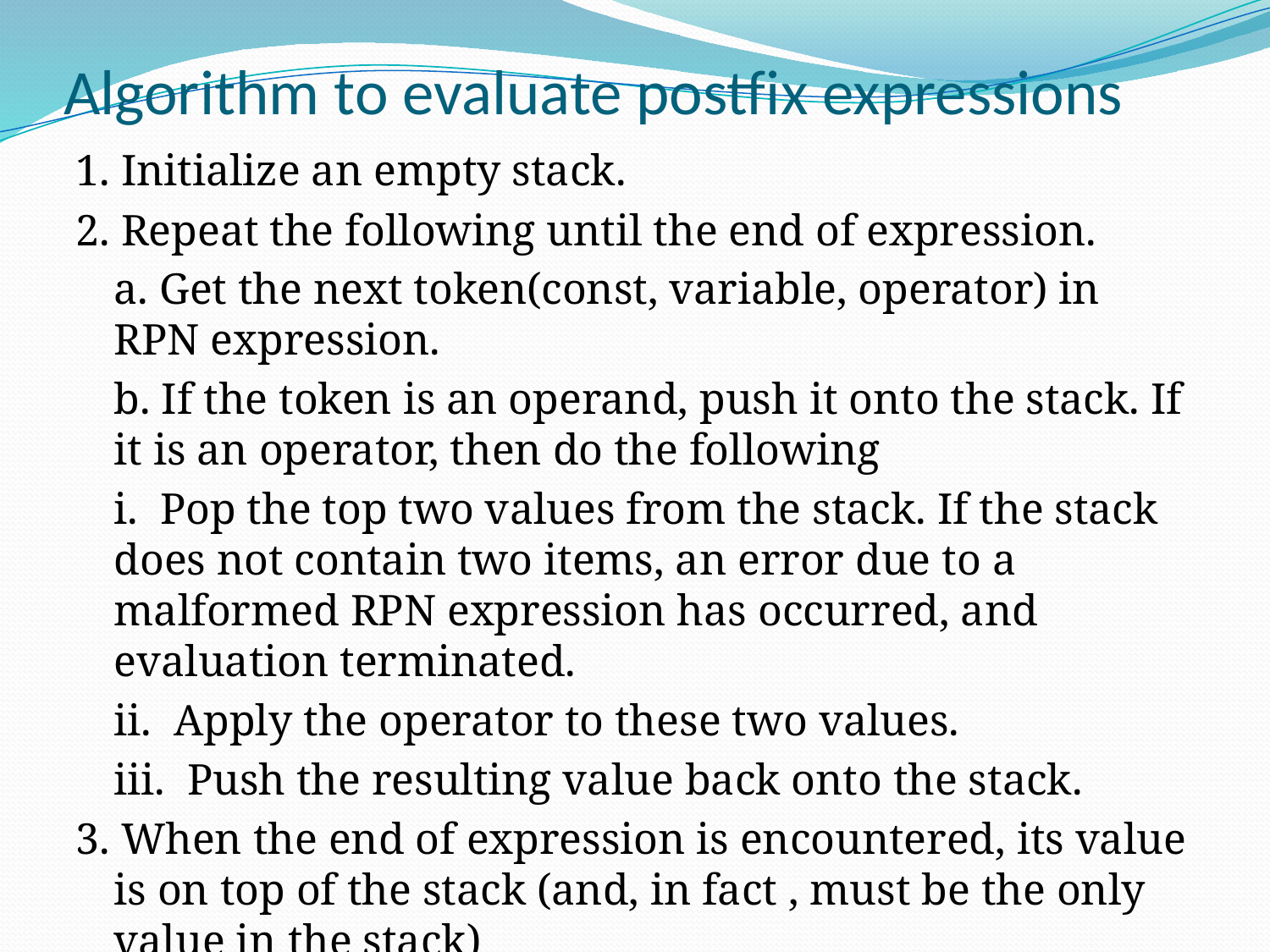

# Algorithm to evaluate postfix expressions
1. Initialize an empty stack.
2. Repeat the following until the end of expression.
	a. Get the next token(const, variable, operator) in RPN expression.
	b. If the token is an operand, push it onto the stack. If it is an operator, then do the following
	i.  Pop the top two values from the stack. If the stack does not contain two items, an error due to a malformed RPN expression has occurred, and evaluation terminated.
	ii.  Apply the operator to these two values.
	iii.  Push the resulting value back onto the stack.
3. When the end of expression is encountered, its value is on top of the stack (and, in fact , must be the only value in the stack)